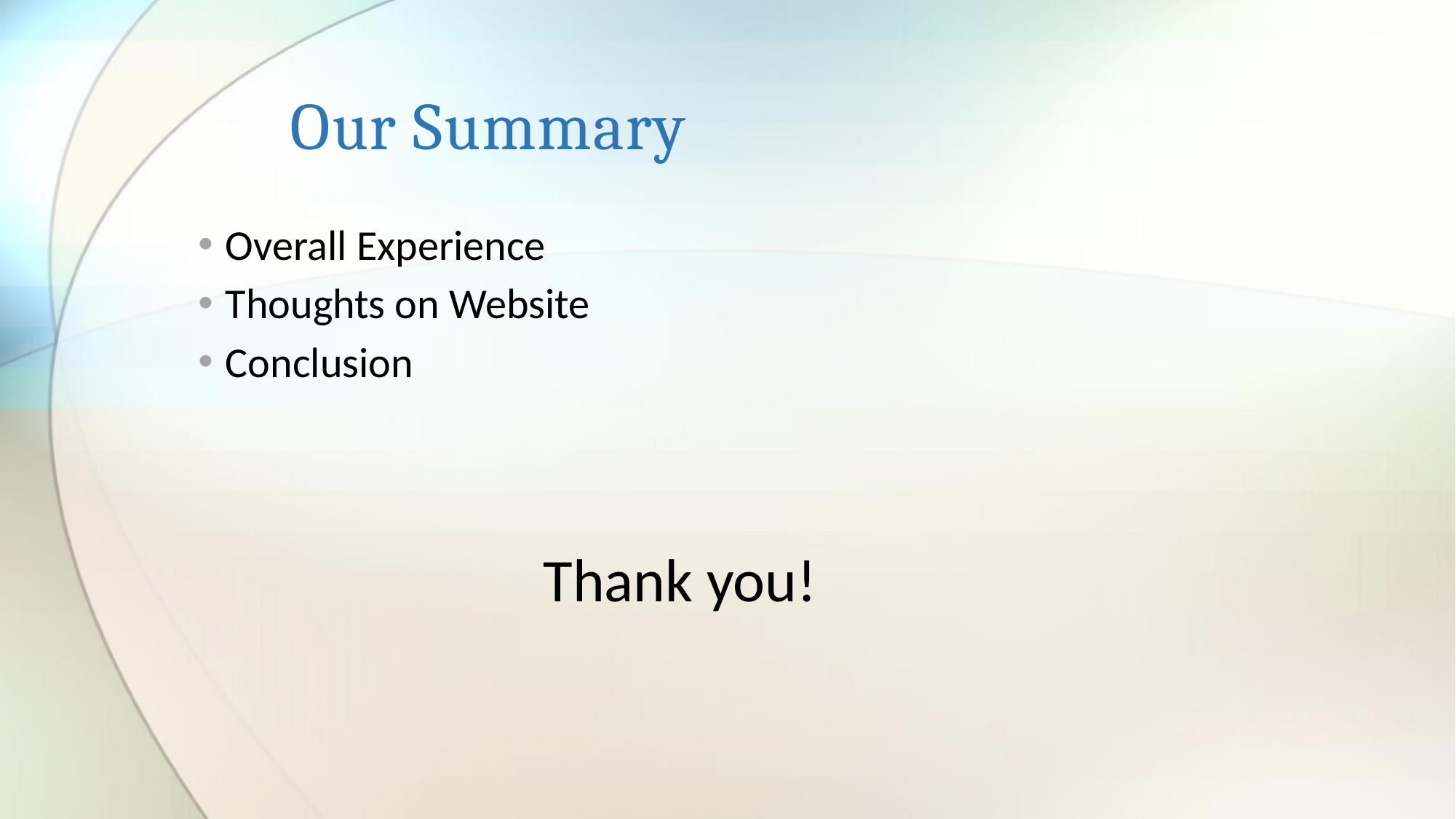

# Our Summary
Overall Experience
Thoughts on Website
Conclusion
Thank you!